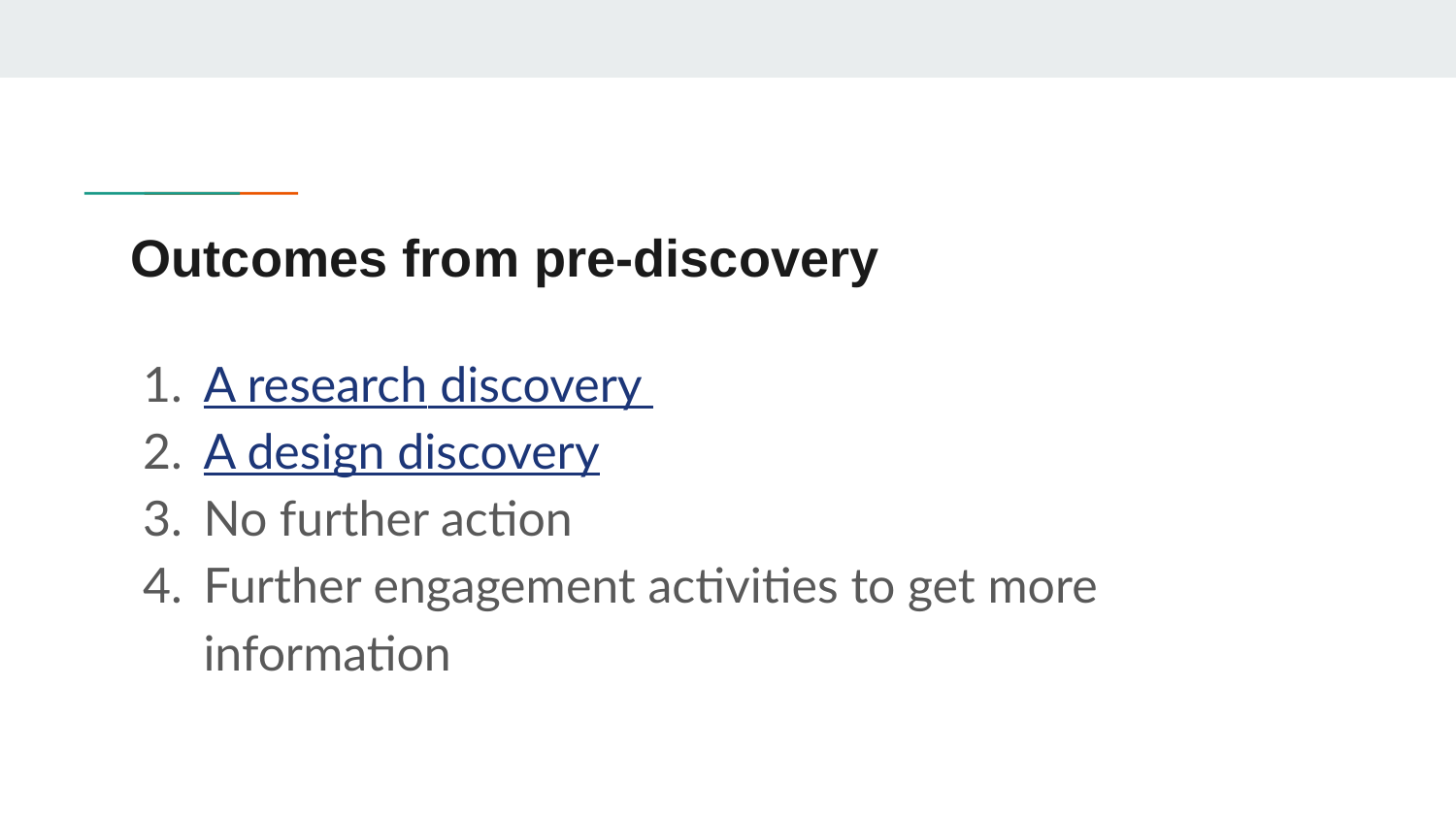

# Outcomes from pre-discovery
A research discovery
A design discovery
No further action
Further engagement activities to get more information